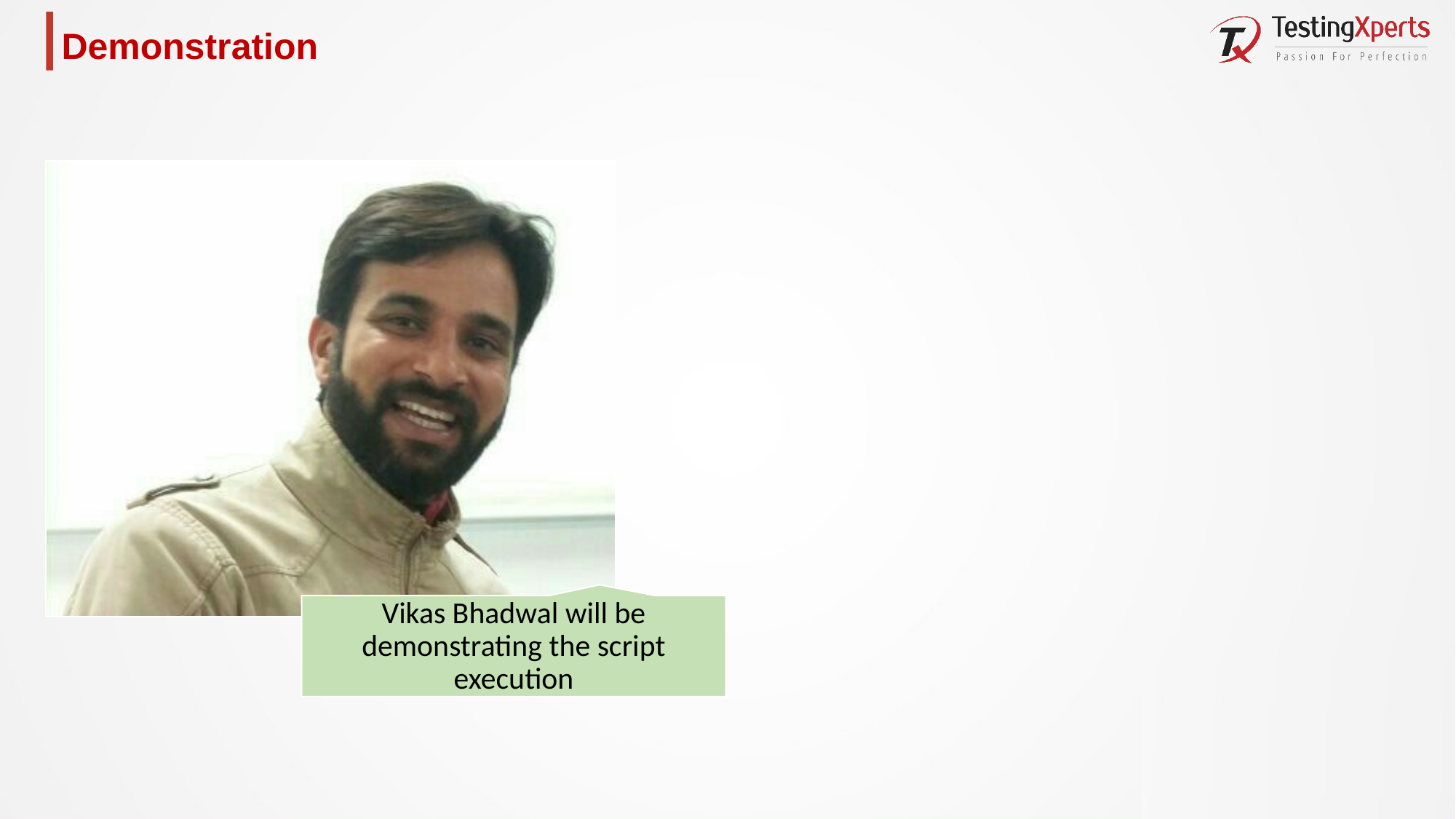

Demonstration
Vikas Bhadwal will be demonstrating the script execution